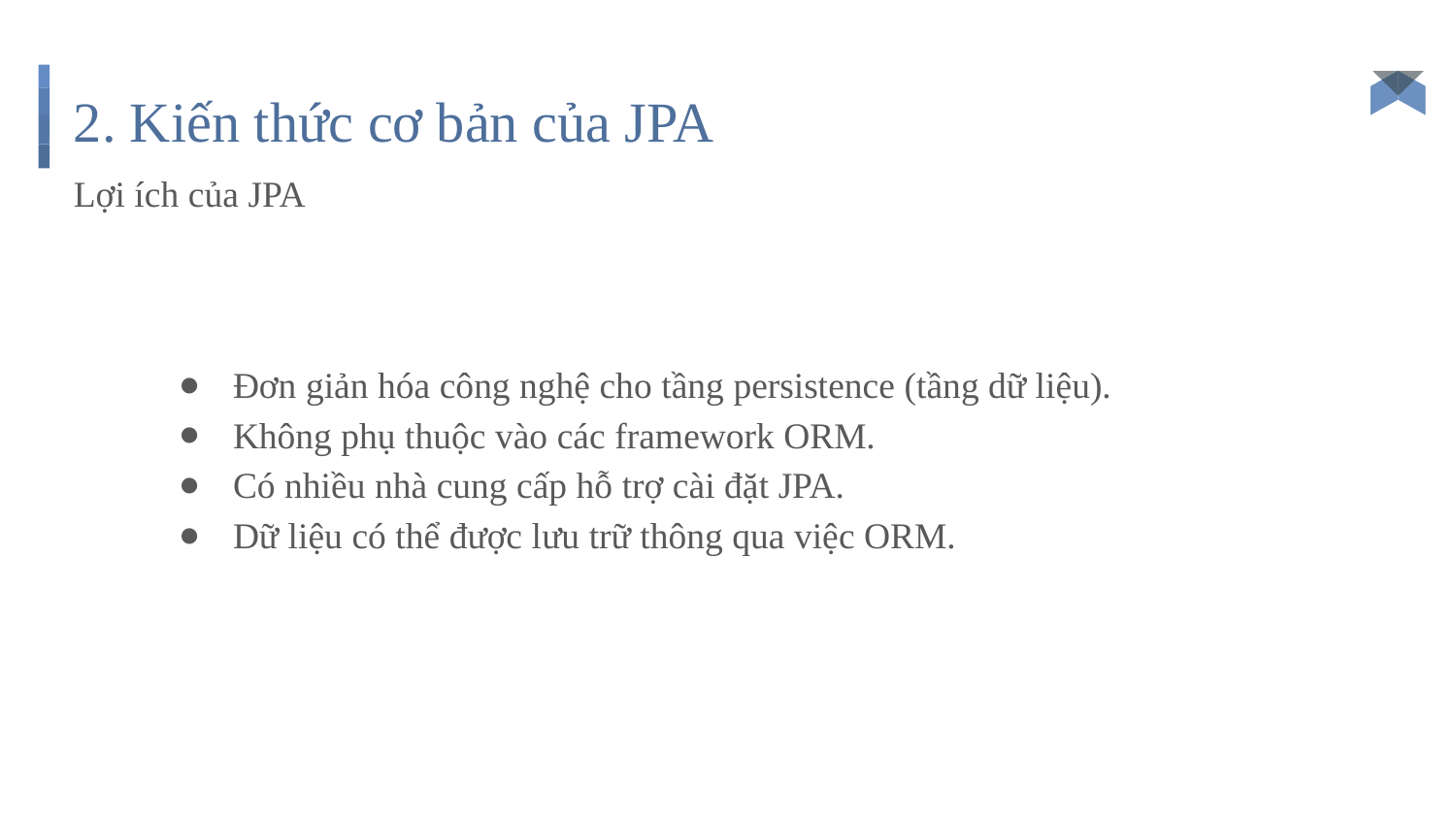

# 2. Kiến thức cơ bản của JPA
Lợi ích của JPA
Đơn giản hóa công nghệ cho tầng persistence (tầng dữ liệu).
Không phụ thuộc vào các framework ORM.
Có nhiều nhà cung cấp hỗ trợ cài đặt JPA.
Dữ liệu có thể được lưu trữ thông qua việc ORM.